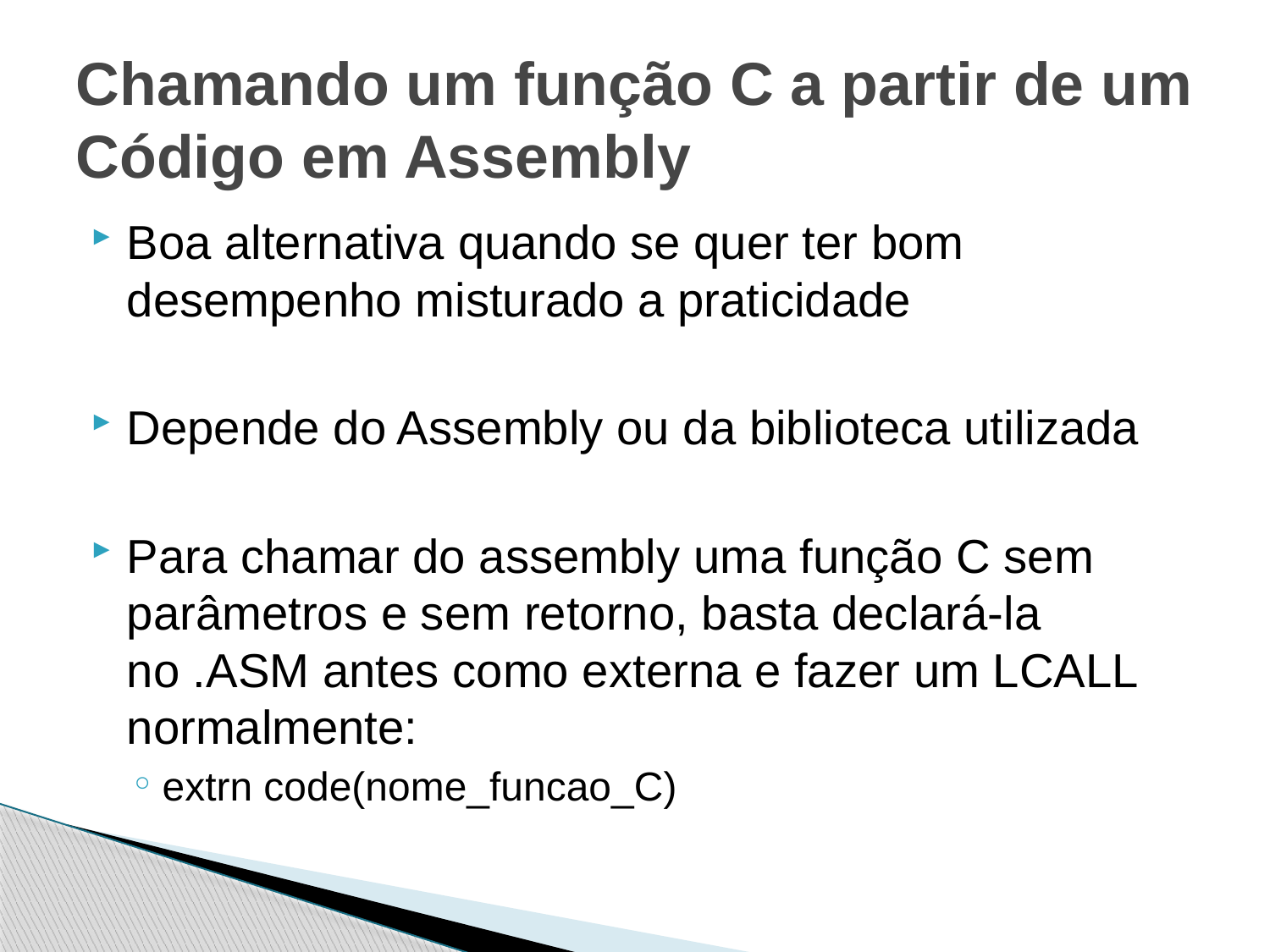

# Chamando um função C a partir de um Código em Assembly
Boa alternativa quando se quer ter bom desempenho misturado a praticidade

Depende do Assembly ou da biblioteca utilizada

Para chamar do assembly uma função C sem parâmetros e sem retorno, basta declará-la no .ASM antes como externa e fazer um LCALL normalmente:
extrn code(nome_funcao_C)